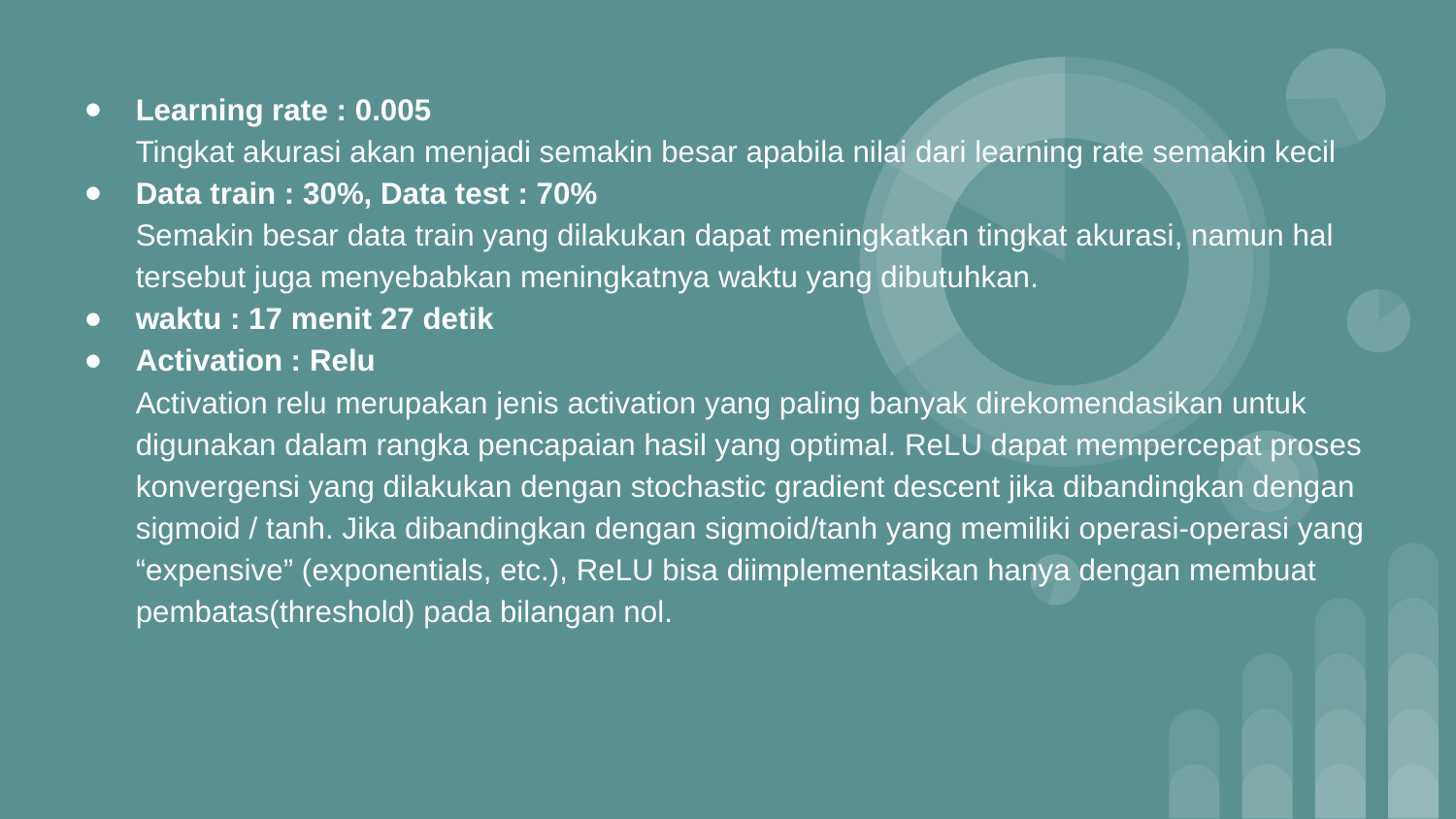

Learning rate : 0.005
Tingkat akurasi akan menjadi semakin besar apabila nilai dari learning rate semakin kecil
Data train : 30%, Data test : 70%
Semakin besar data train yang dilakukan dapat meningkatkan tingkat akurasi, namun hal tersebut juga menyebabkan meningkatnya waktu yang dibutuhkan.
waktu : 17 menit 27 detik
Activation : Relu
Activation relu merupakan jenis activation yang paling banyak direkomendasikan untuk digunakan dalam rangka pencapaian hasil yang optimal. ReLU dapat mempercepat proses konvergensi yang dilakukan dengan stochastic gradient descent jika dibandingkan dengan sigmoid / tanh. Jika dibandingkan dengan sigmoid/tanh yang memiliki operasi-operasi yang “expensive” (exponentials, etc.), ReLU bisa diimplementasikan hanya dengan membuat pembatas(threshold) pada bilangan nol.